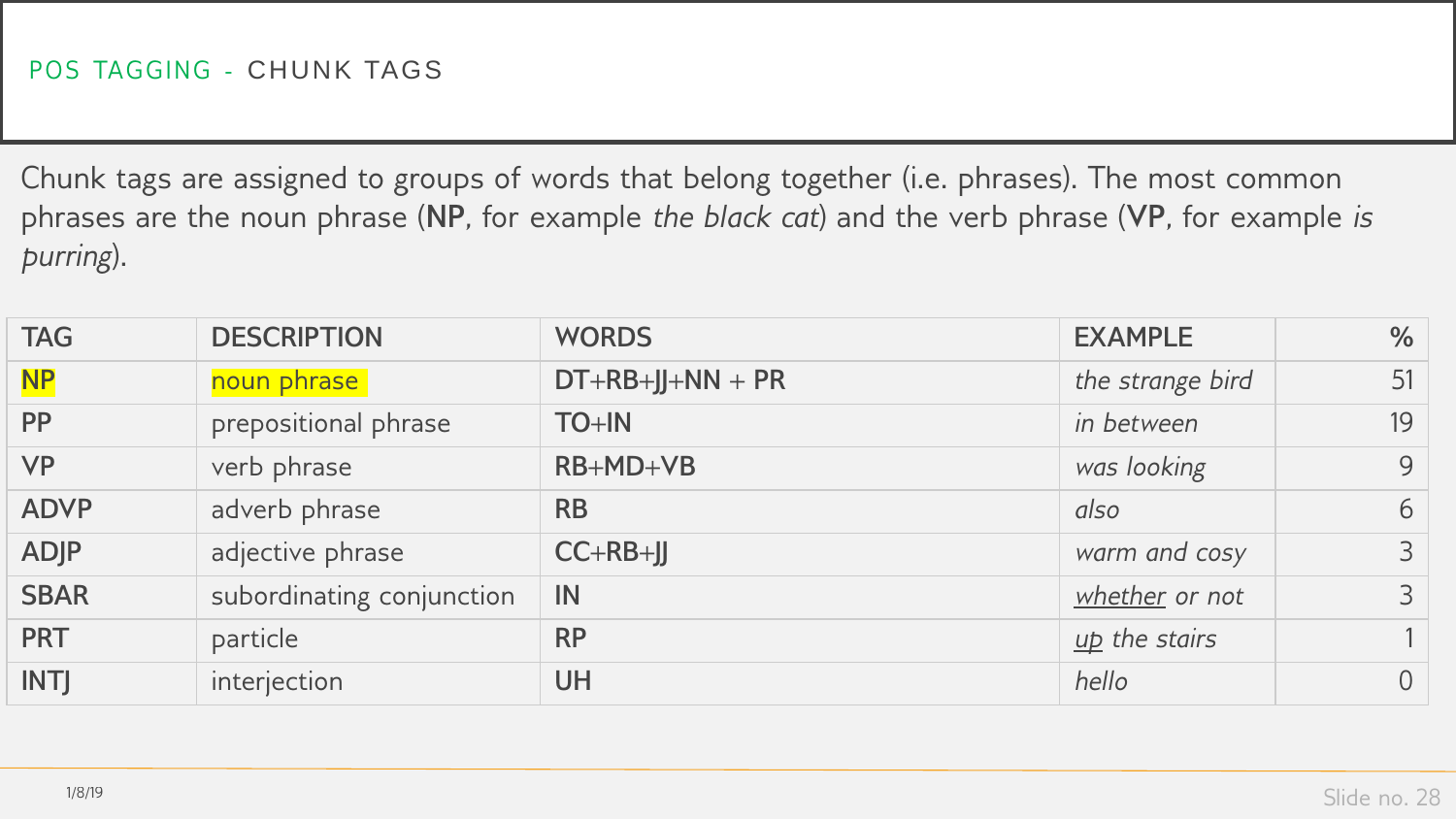

# PoS tagging - Chunk tags
Chunk tags are assigned to groups of words that belong together (i.e. phrases). The most common phrases are the noun phrase (NP, for example the black cat) and the verb phrase (VP, for example is purring).
| Tag | Description | Words | Example | % |
| --- | --- | --- | --- | --- |
| NP | noun phrase | DT+RB+JJ+NN + PR | the strange bird | 51 |
| PP | prepositional phrase | TO+IN | in between | 19 |
| VP | verb phrase | RB+MD+VB | was looking | 9 |
| ADVP | adverb phrase | RB | also | 6 |
| ADJP | adjective phrase | CC+RB+JJ | warm and cosy | 3 |
| SBAR | subordinating conjunction | IN | whether or not | 3 |
| PRT | particle | RP | up the stairs | 1 |
| INTJ | interjection | UH | hello | 0 |
1/8/19
Slide no. 28